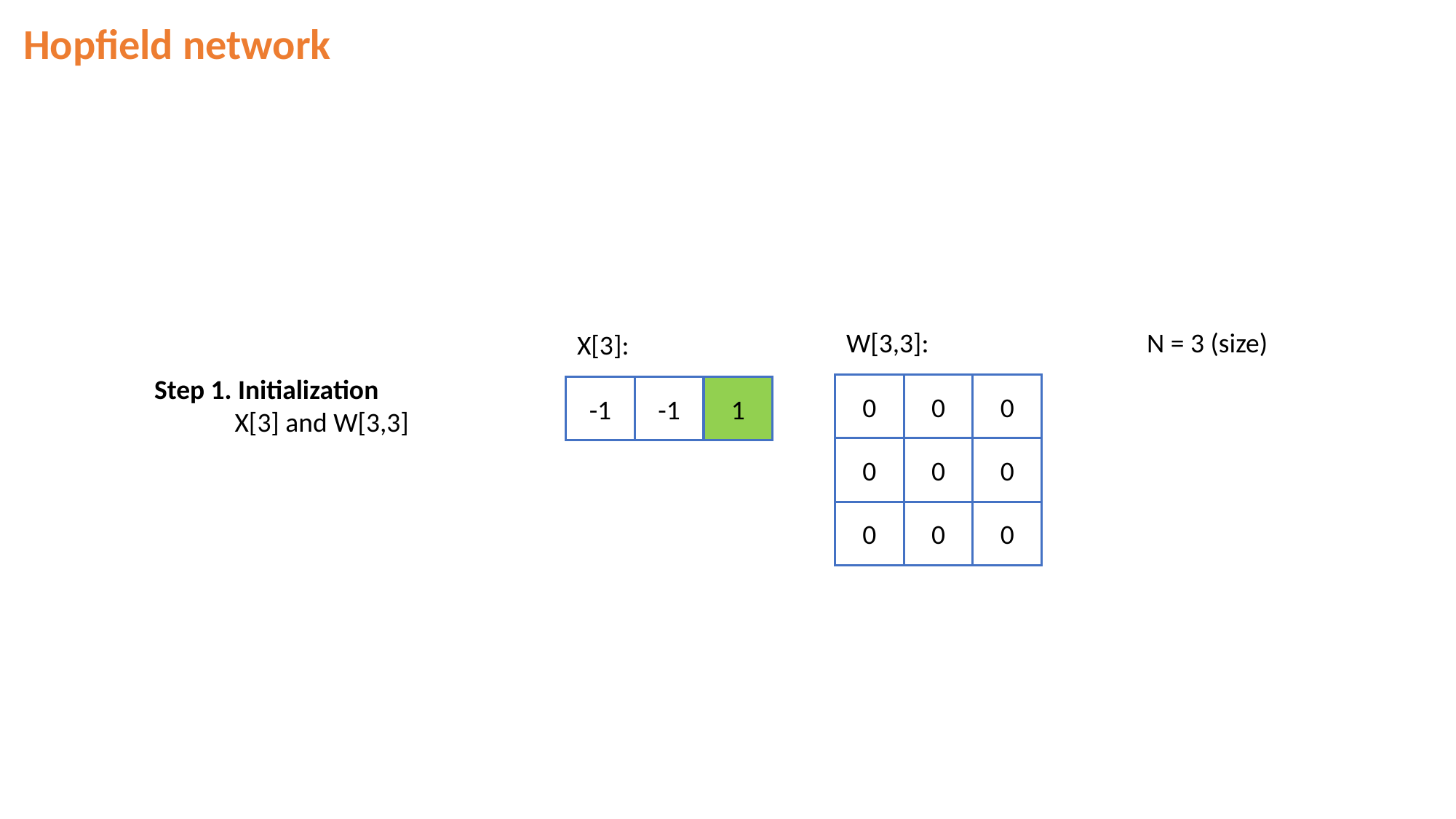

Hopfield network
W[3,3]:
N = 3 (size)
X[3]:
Step 1. Initialization
             X[3] and W[3,3]
0
0
0
-1
-1
1
0
0
0
0
0
0